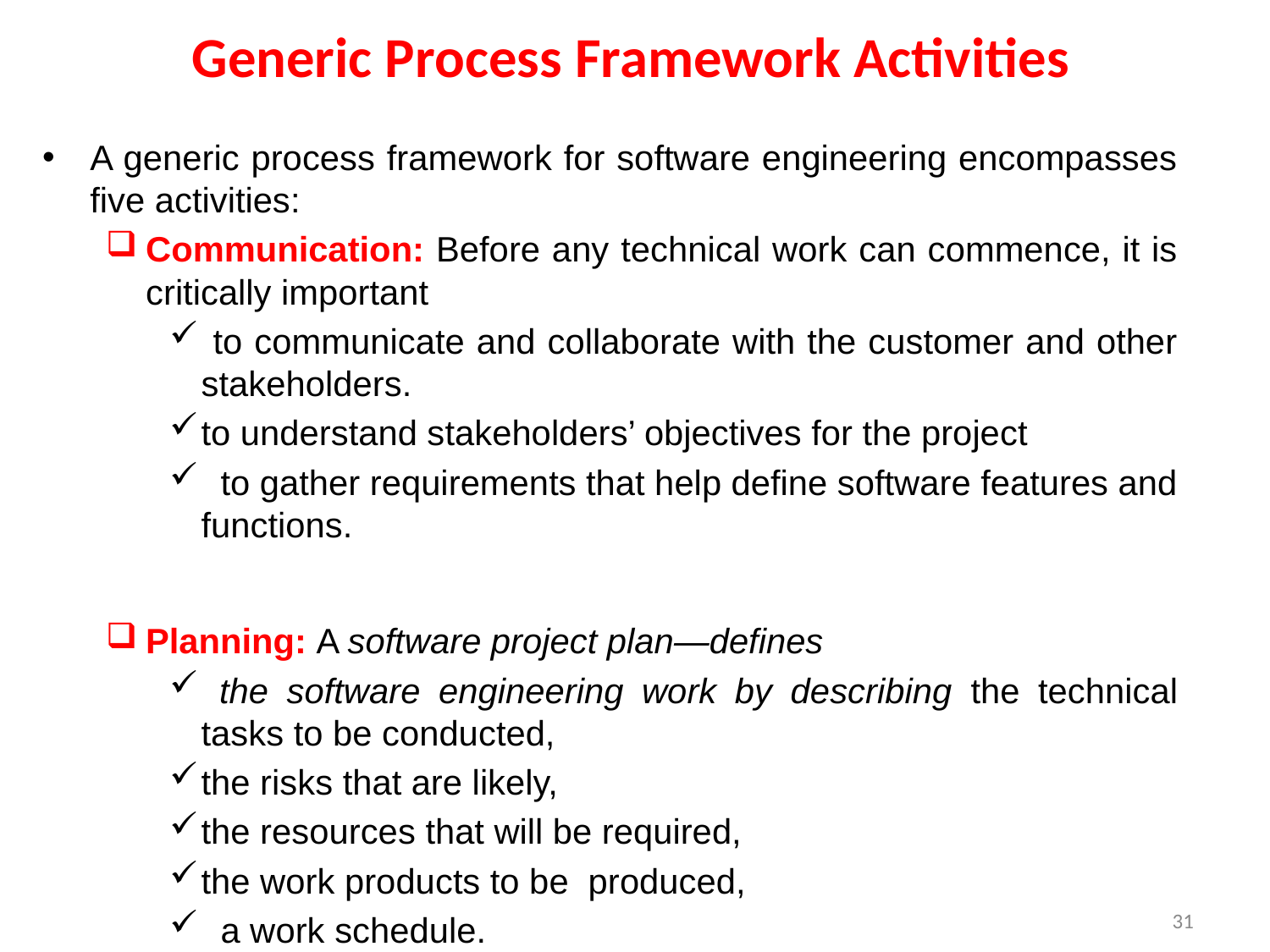

# Generic Process Framework Activities
A generic process framework for software engineering encompasses five activities:
Communication: Before any technical work can commence, it is critically important
 to communicate and collaborate with the customer and other stakeholders.
to understand stakeholders’ objectives for the project
  to gather requirements that help define software features and functions.

Planning: A software project plan—defines
 the software engineering work by describing the technical tasks to be conducted,
the risks that are likely,
the resources that will be required,
the work products to be  produced,
  a work schedule.

31